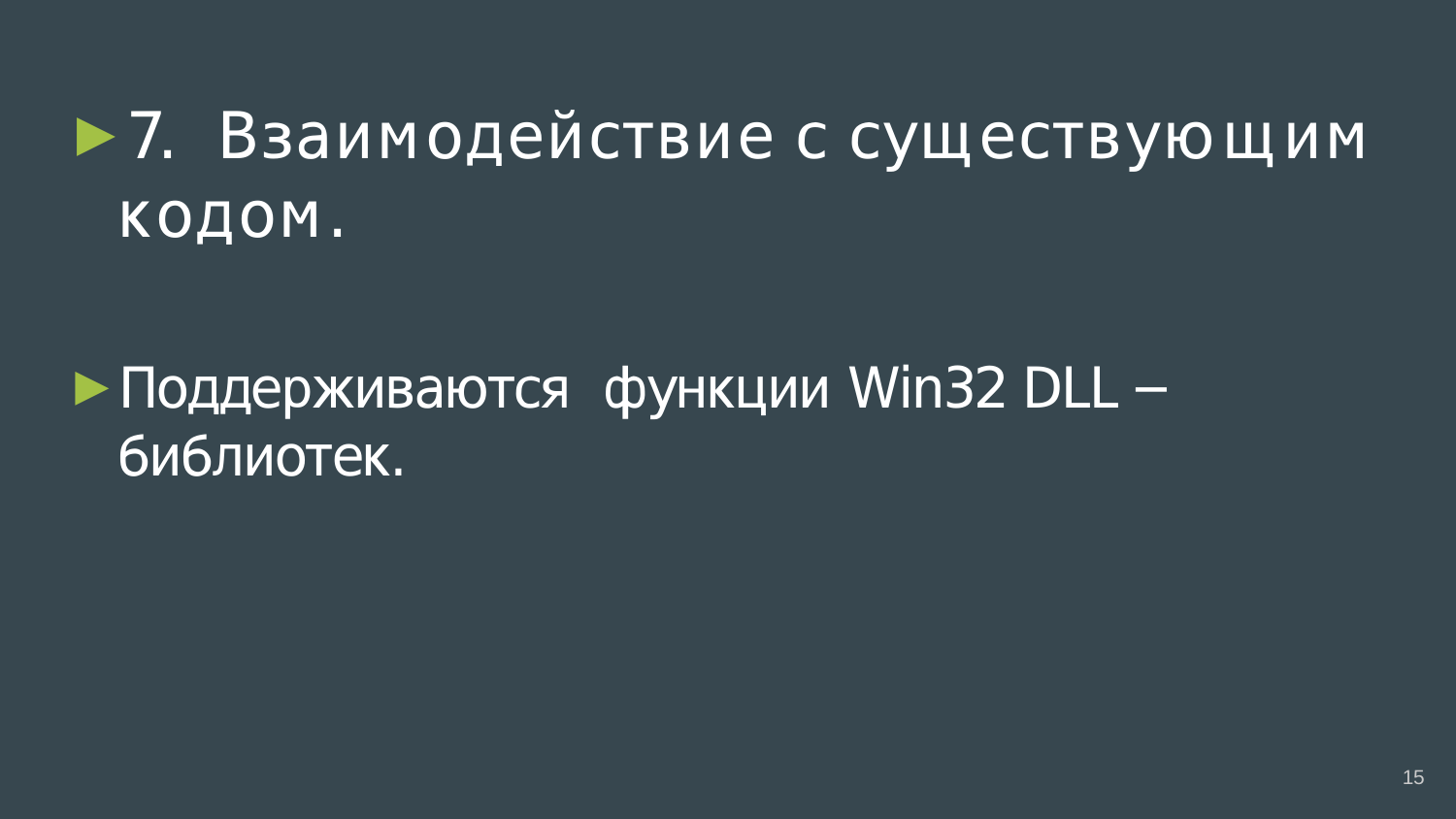

#
7.  Взаимодействие с существующим кодом.

Поддерживаются  функции Win32 DLL – библиотек.
15